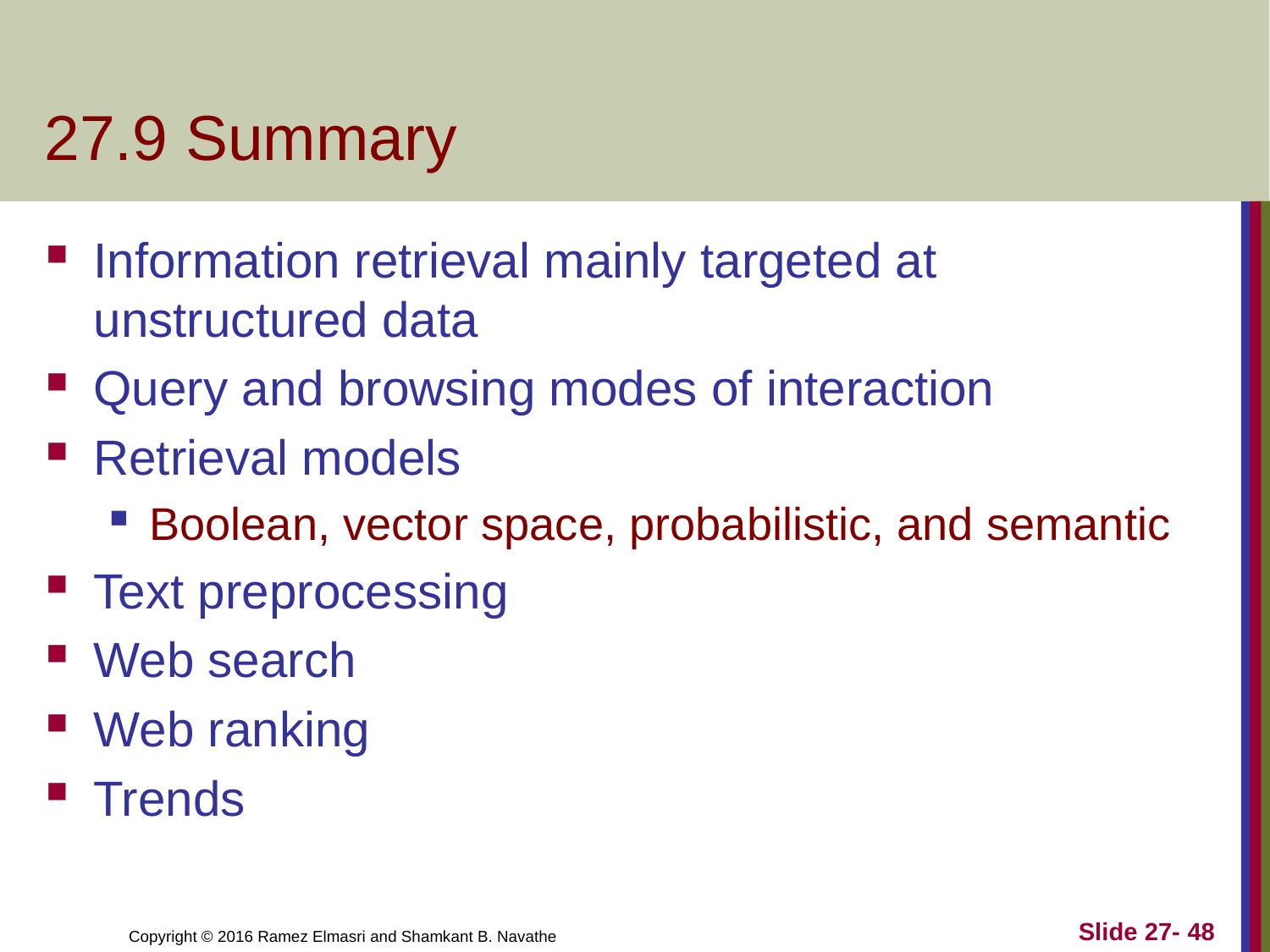

# 27.9 Summary
Information retrieval mainly targeted at unstructured data
Query and browsing modes of interaction
Retrieval models
Boolean, vector space, probabilistic, and semantic
Text preprocessing
Web search
Web ranking
Trends
Slide 27- 48